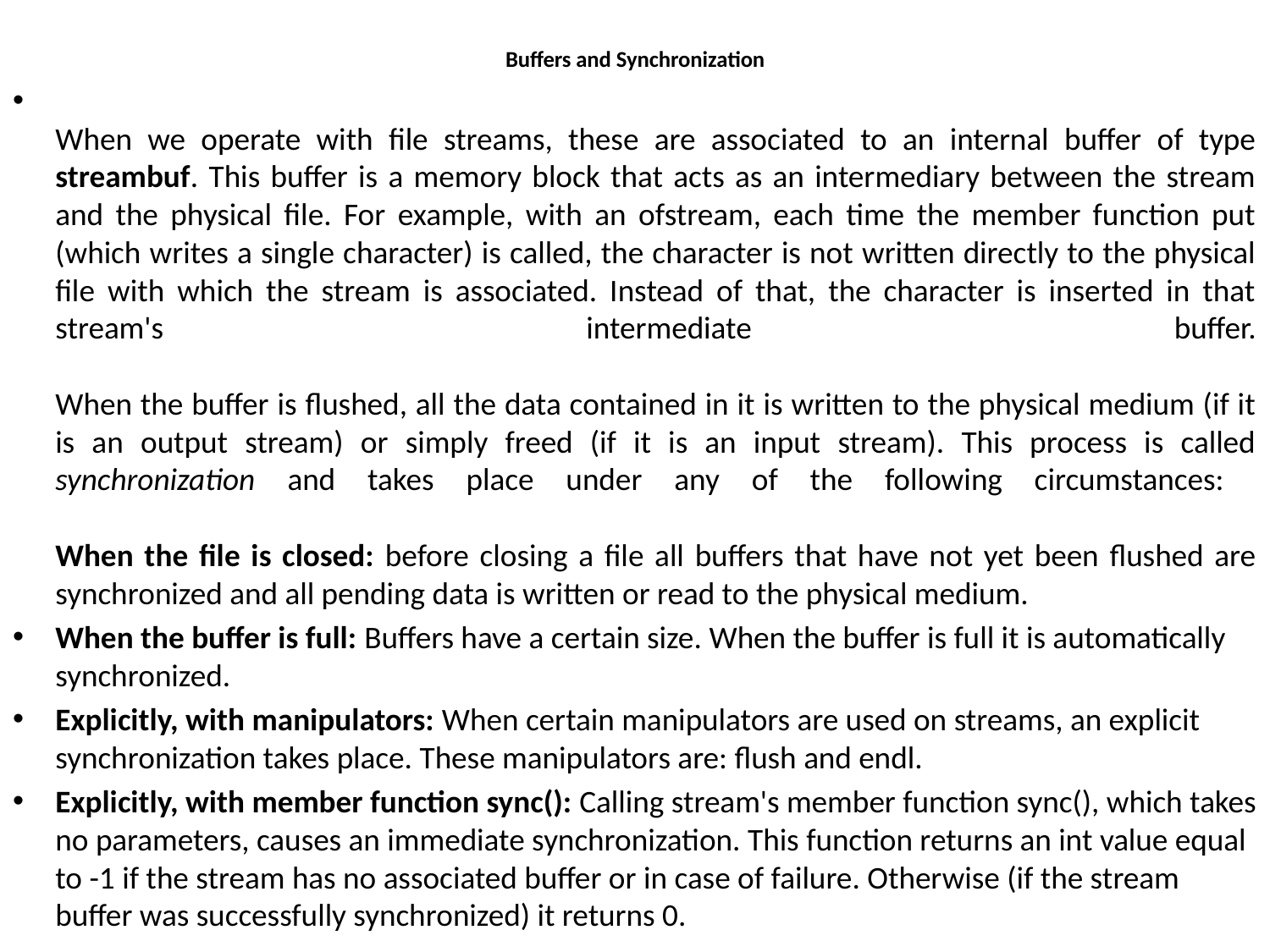

# Buffers and Synchronization
When we operate with file streams, these are associated to an internal buffer of type streambuf. This buffer is a memory block that acts as an intermediary between the stream and the physical file. For example, with an ofstream, each time the member function put (which writes a single character) is called, the character is not written directly to the physical file with which the stream is associated. Instead of that, the character is inserted in that stream's intermediate buffer.
When the buffer is flushed, all the data contained in it is written to the physical medium (if it is an output stream) or simply freed (if it is an input stream). This process is called synchronization and takes place under any of the following circumstances:
When the file is closed: before closing a file all buffers that have not yet been flushed are synchronized and all pending data is written or read to the physical medium.
When the buffer is full: Buffers have a certain size. When the buffer is full it is automatically synchronized.
Explicitly, with manipulators: When certain manipulators are used on streams, an explicit synchronization takes place. These manipulators are: flush and endl.
Explicitly, with member function sync(): Calling stream's member function sync(), which takes no parameters, causes an immediate synchronization. This function returns an int value equal to -1 if the stream has no associated buffer or in case of failure. Otherwise (if the stream buffer was successfully synchronized) it returns 0.